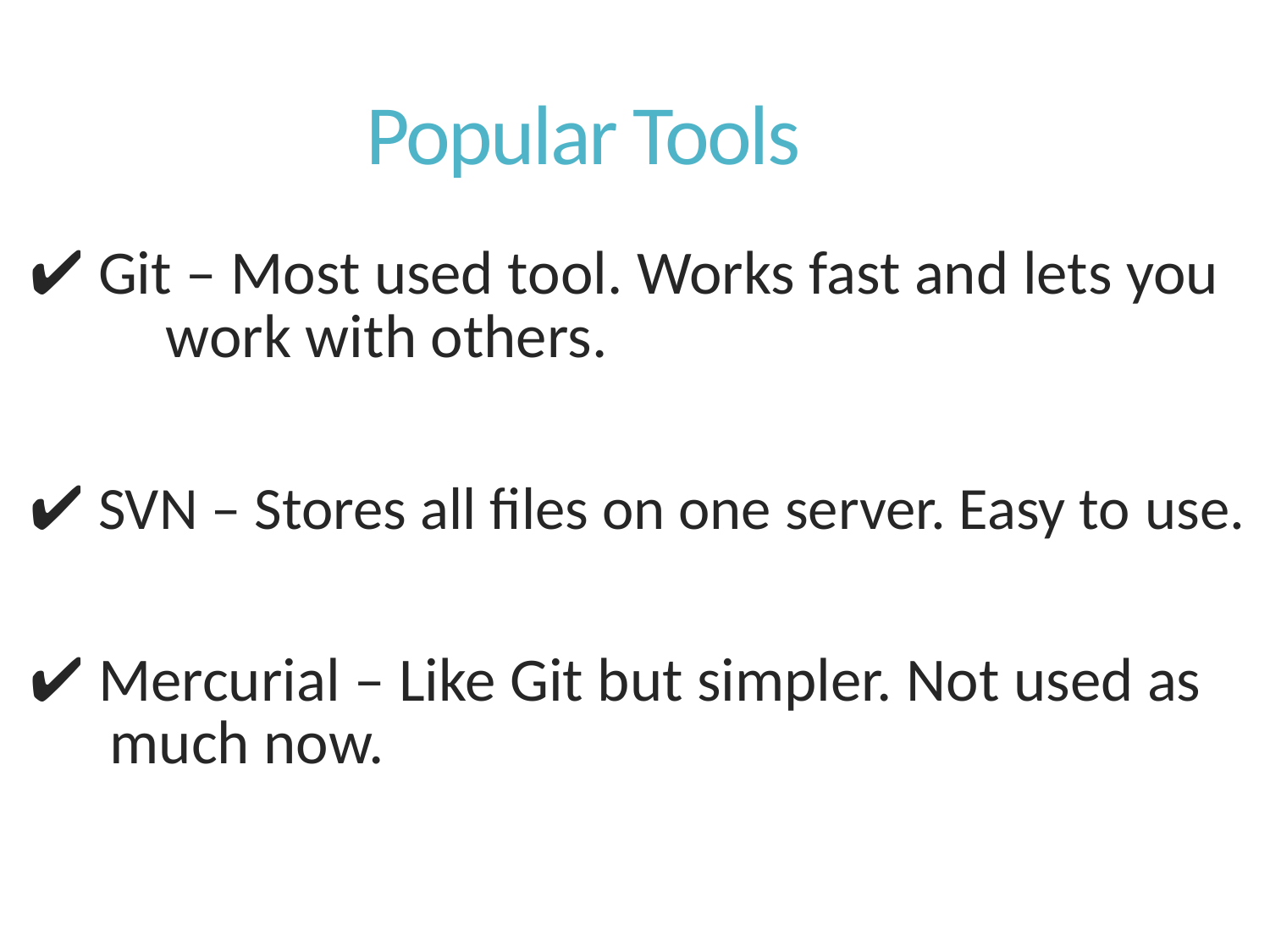

# Popular Tools
✔ Git – Most used tool. Works fast and lets you             work with others.

✔ SVN – Stores all files on one server. Easy to use.

✔ Mercurial – Like Git but simpler. Not used as           much now.